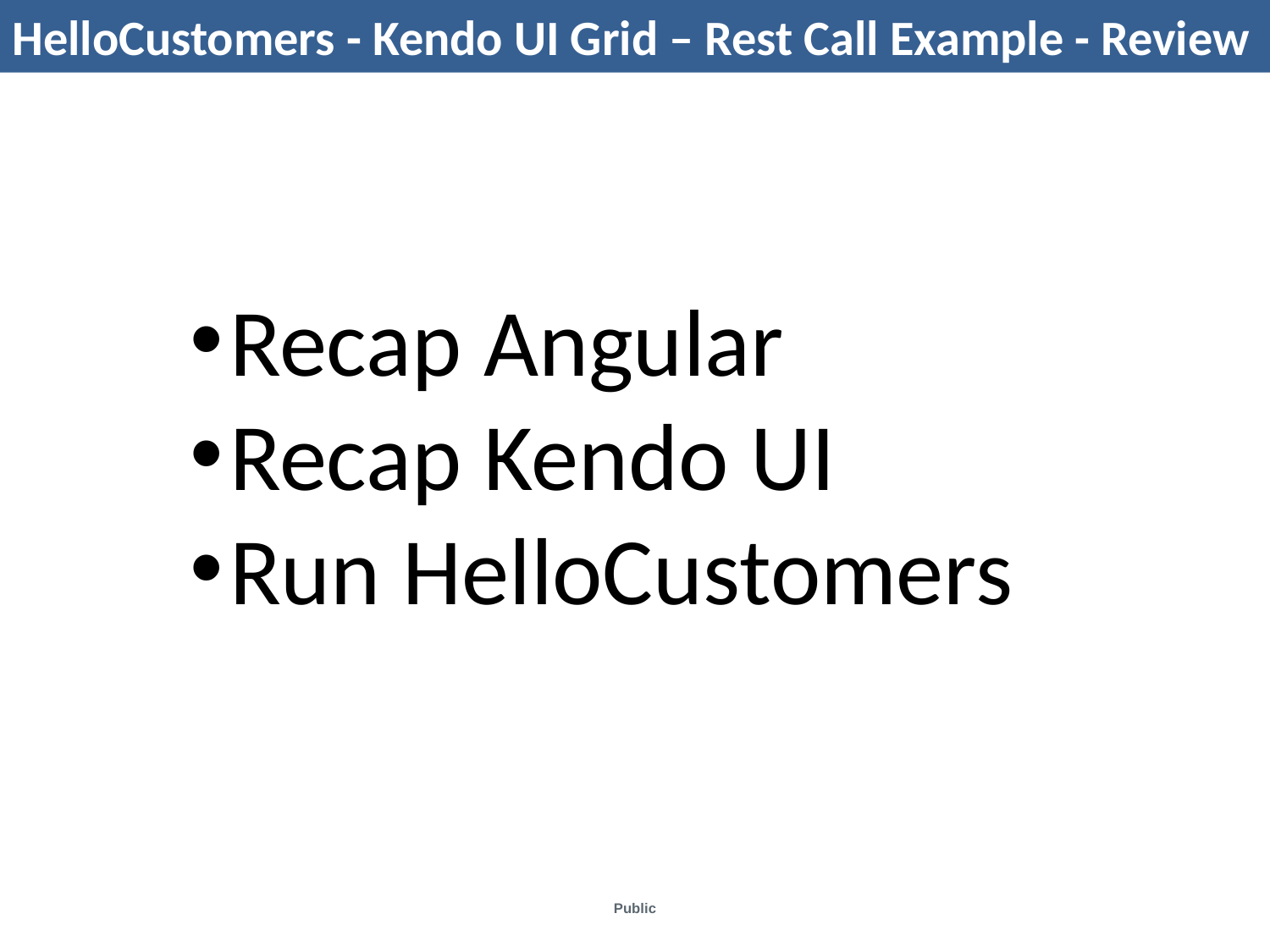

HelloCustomers - Kendo UI Grid – Rest Call Example - Review

Recap Angular
Recap Kendo UI
Run HelloCustomers

Public